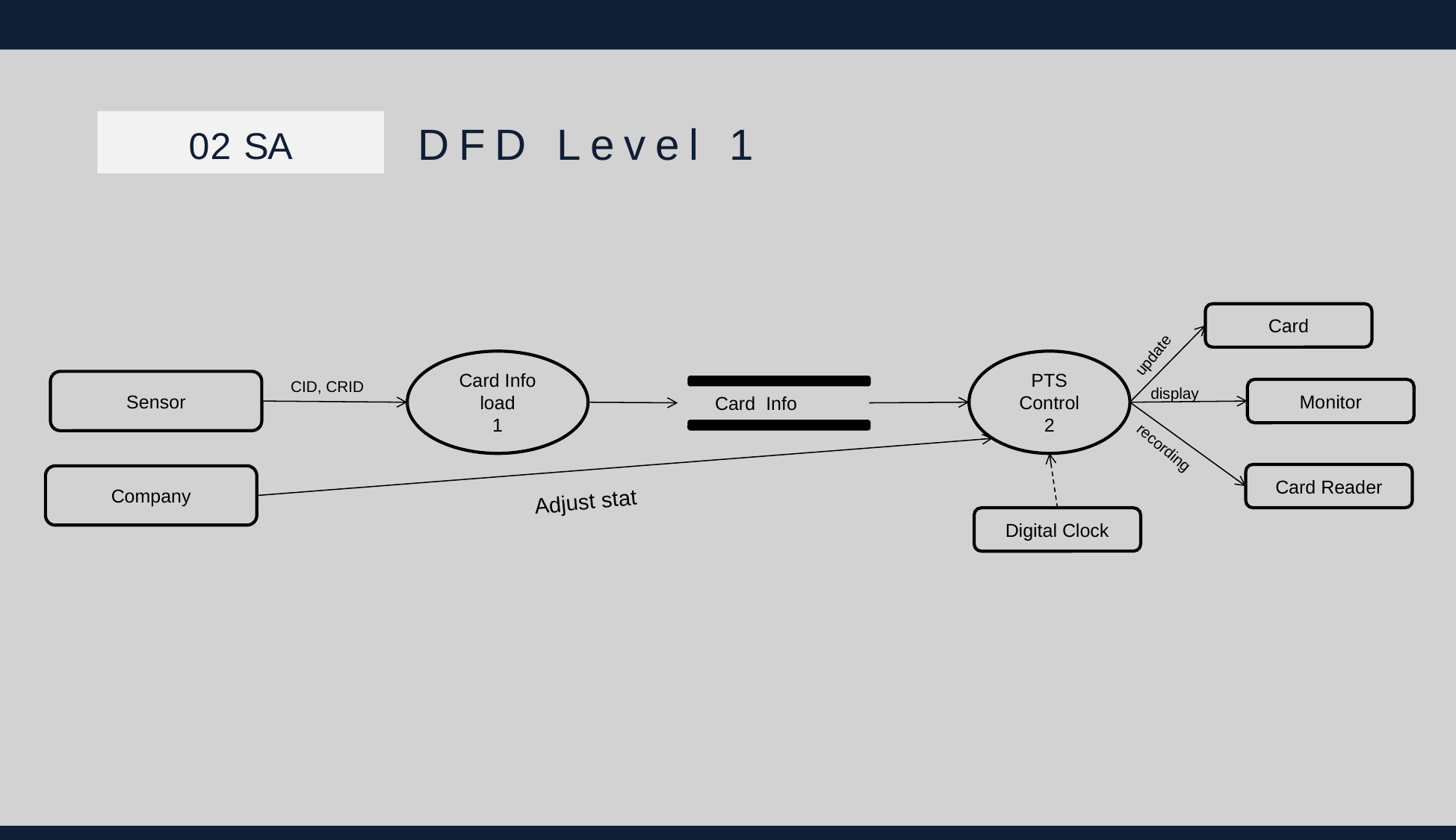

DFD Level 1

0 2   S A
Card
update
Card Info load
1
PTS
Control
2
CID, CRID
Sensor

display
Monitor
     Card  Info

recording
Card Reader
Company
Adjust stat
Digital Clock